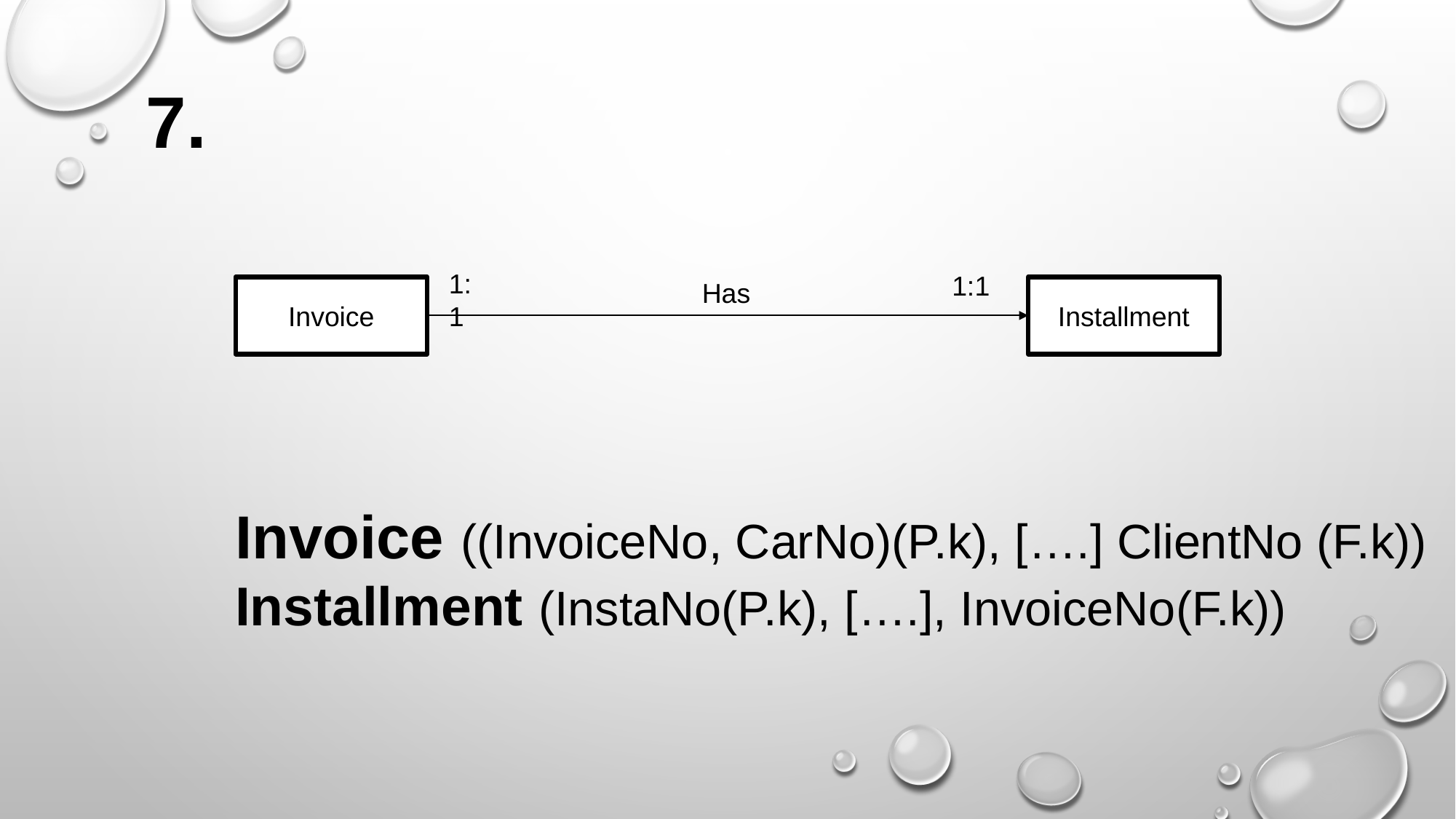

7.
1:1
1:1
Has
Installment
Invoice
Invoice ((InvoiceNo, CarNo)(P.k), [….] ClientNo (F.k))
Installment (InstaNo(P.k), [….], InvoiceNo(F.k))